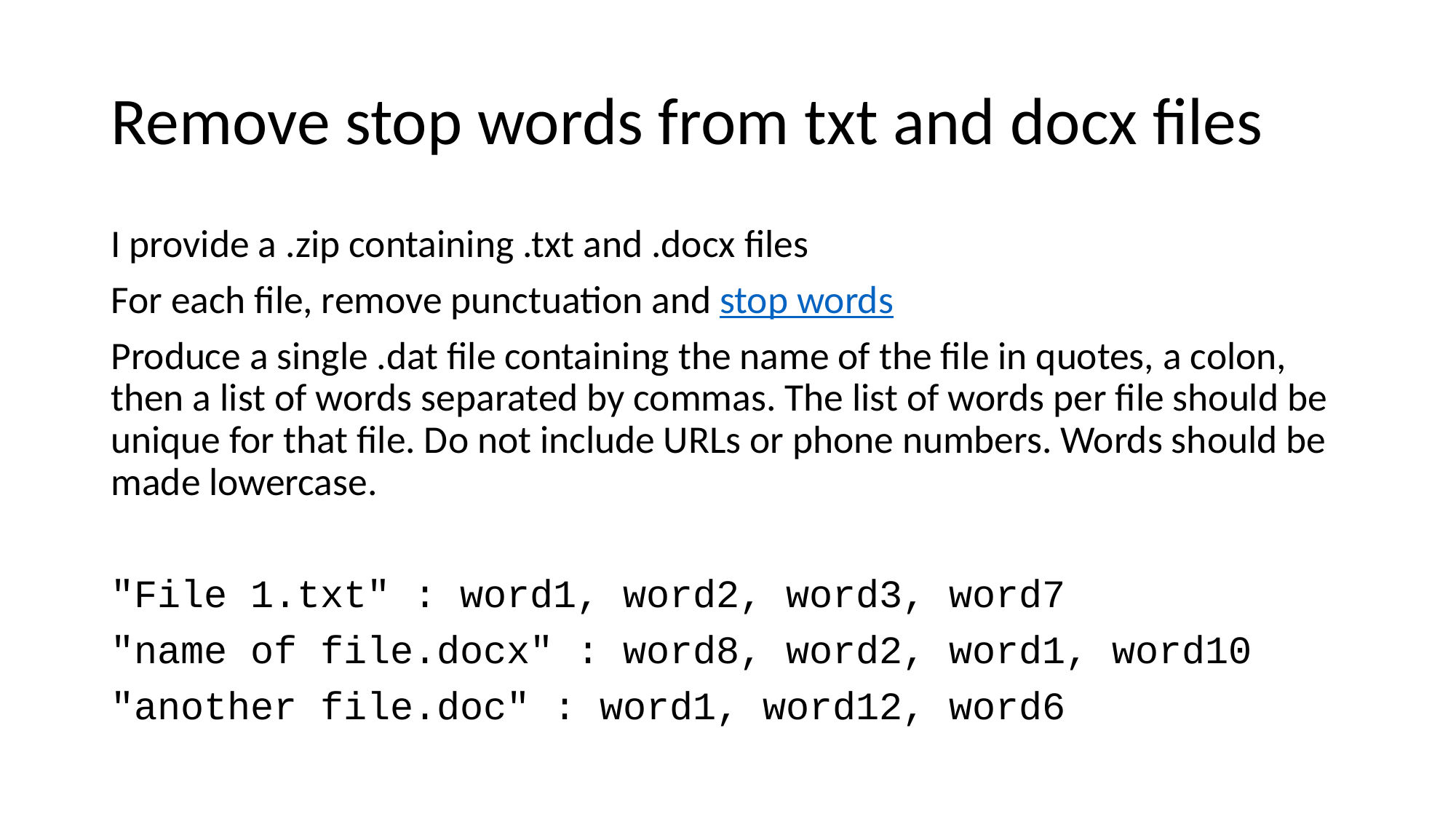

# Remove stop words from txt and docx files
I provide a .zip containing .txt and .docx files
For each file, remove punctuation and stop words
Produce a single .dat file containing the name of the file in quotes, a colon, then a list of words separated by commas. The list of words per file should be unique for that file. Do not include URLs or phone numbers. Words should be made lowercase.

"File 1.txt" : word1, word2, word3, word7
"name of file.docx" : word8, word2, word1, word10
"another file.doc" : word1, word12, word6